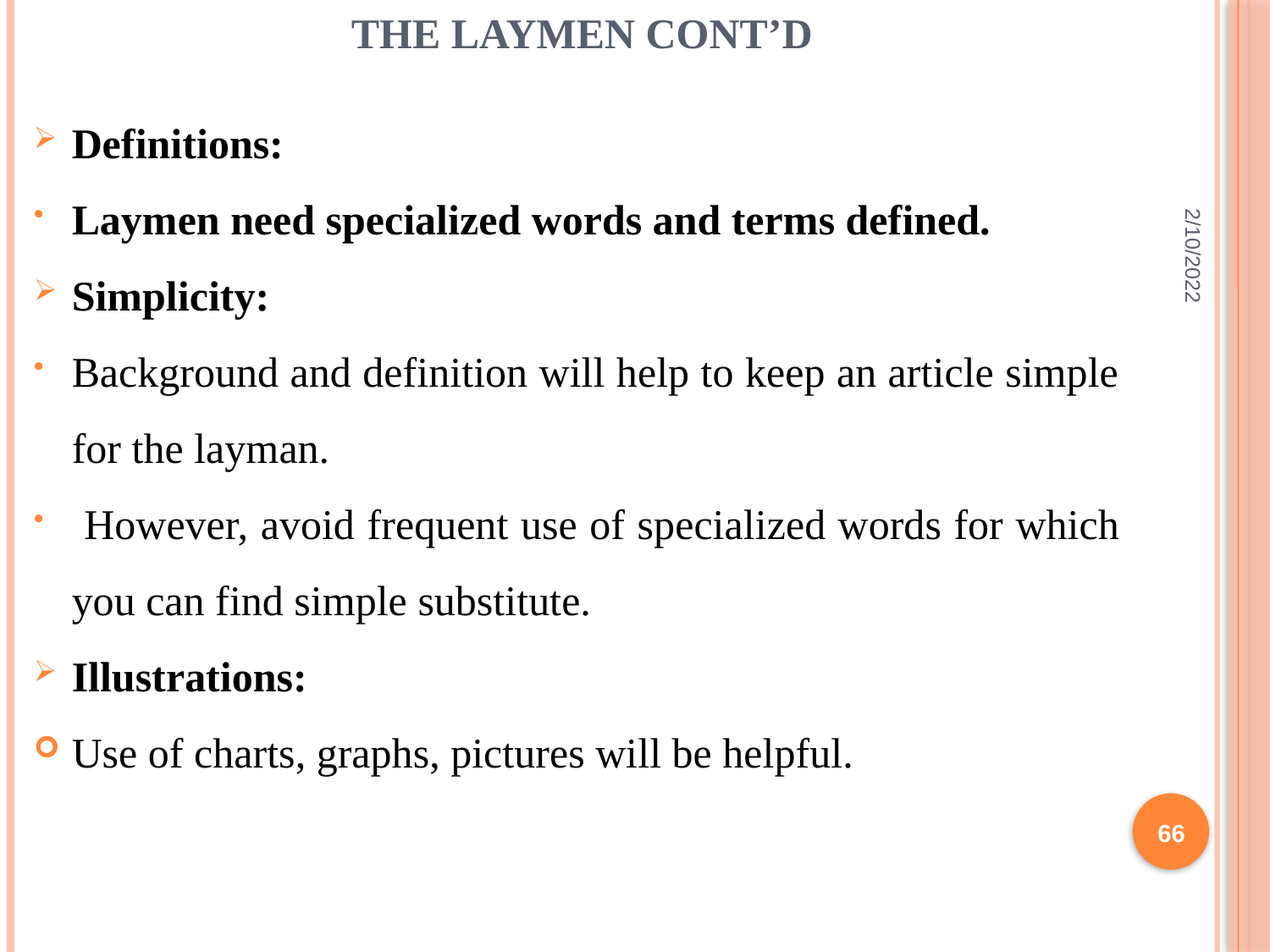

# THE LAYMEN CONT’D
Definitions:
Laymen need specialized words and terms defined.
Simplicity:
Background and definition will help to keep an article simple for the layman.
 However, avoid frequent use of specialized words for which you can find simple substitute.
Illustrations:
Use of charts, graphs, pictures will be helpful.

2/10/2022
66